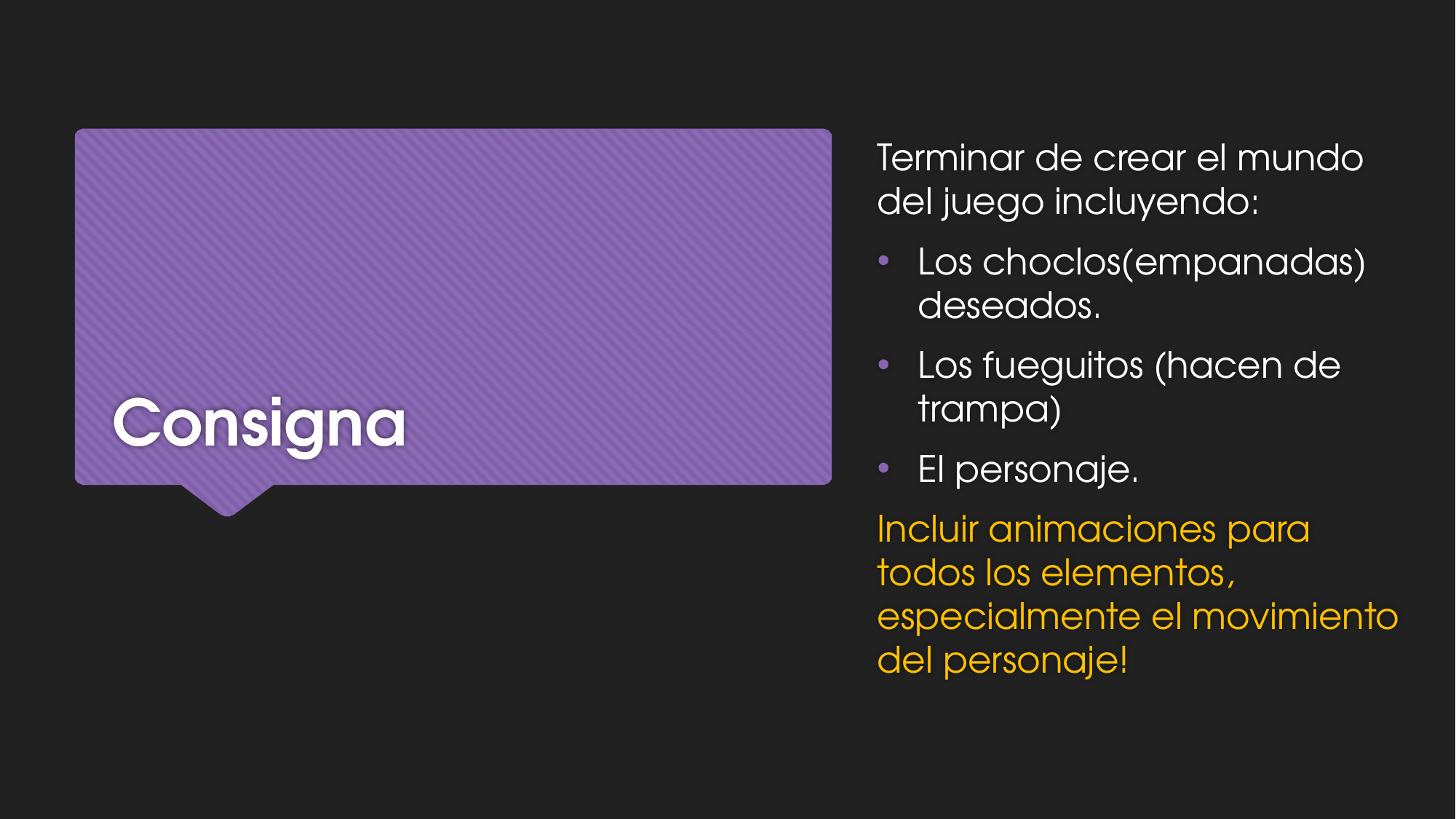

Terminar de crear el mundo del juego incluyendo:
Los choclos(empanadas) deseados.
Los fueguitos (hacen de trampa)
El personaje.
Incluir animaciones para todos los elementos, especialmente el movimiento del personaje!
# Consigna